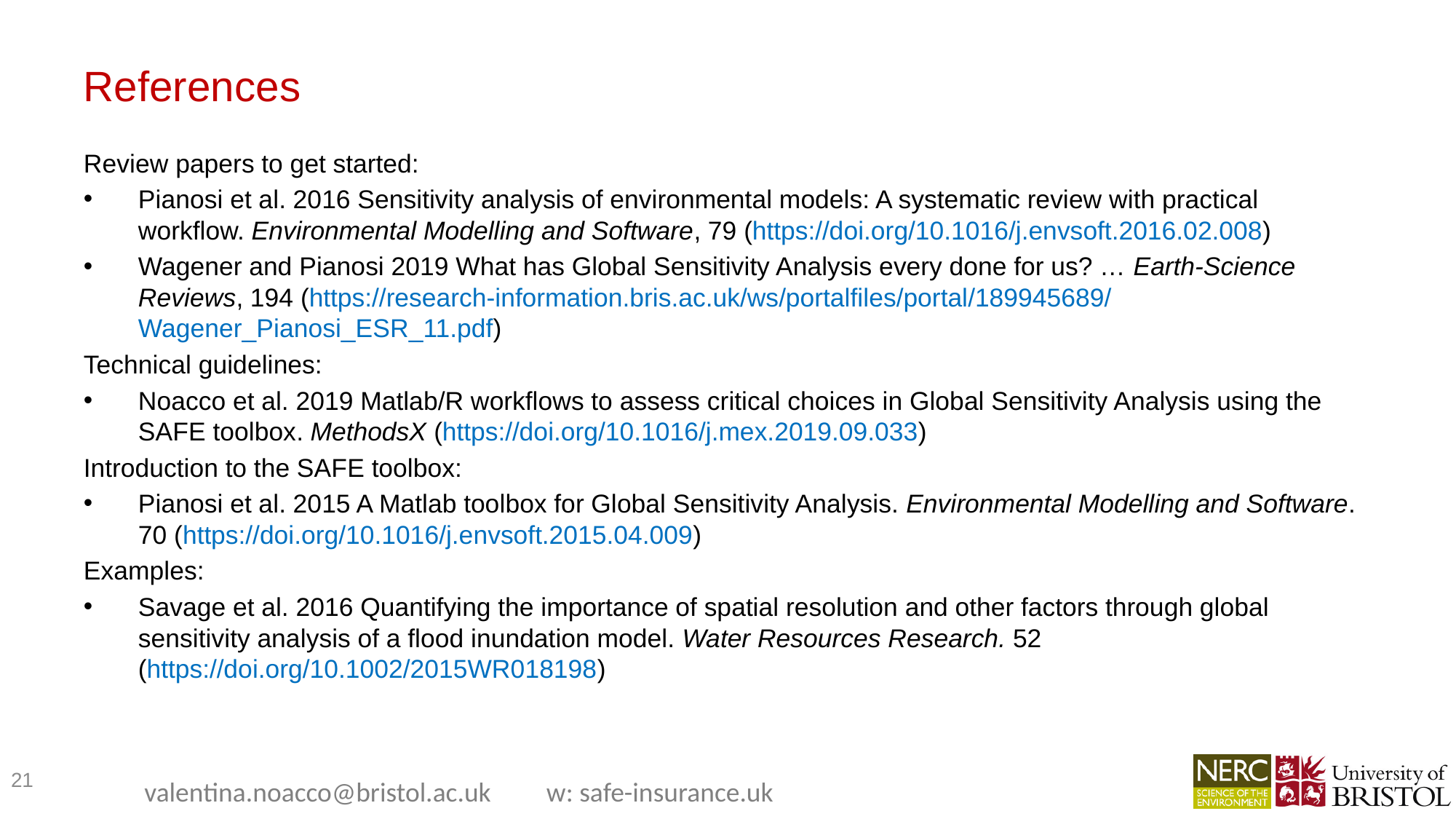

# References
Review papers to get started:
Pianosi et al. 2016 Sensitivity analysis of environmental models: A systematic review with practical workflow. Environmental Modelling and Software, 79 (https://doi.org/10.1016/j.envsoft.2016.02.008)
Wagener and Pianosi 2019 What has Global Sensitivity Analysis every done for us? … Earth-Science Reviews, 194 (https://research-information.bris.ac.uk/ws/portalfiles/portal/189945689/Wagener_Pianosi_ESR_11.pdf)
Technical guidelines:
Noacco et al. 2019 Matlab/R workflows to assess critical choices in Global Sensitivity Analysis using the SAFE toolbox. MethodsX (https://doi.org/10.1016/j.mex.2019.09.033)
Introduction to the SAFE toolbox:
Pianosi et al. 2015 A Matlab toolbox for Global Sensitivity Analysis. Environmental Modelling and Software. 70 (https://doi.org/10.1016/j.envsoft.2015.04.009)
Examples:
Savage et al. 2016 Quantifying the importance of spatial resolution and other factors through global sensitivity analysis of a flood inundation model. Water Resources Research. 52 (https://doi.org/10.1002/2015WR018198)
21